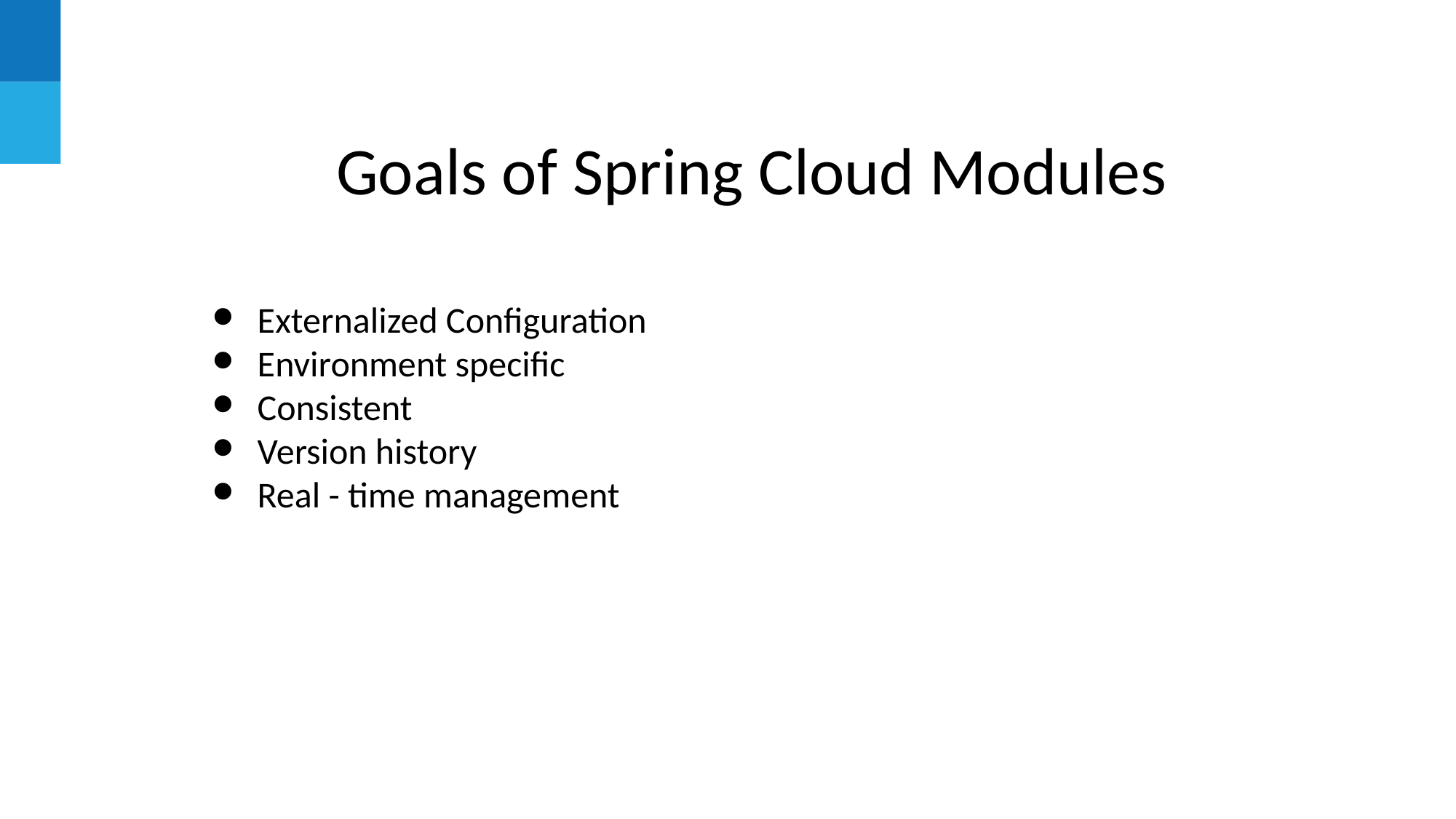

Goals of Spring Cloud Modules
Externalized Configuration
Environment specific
Consistent
Version history
Real - time management